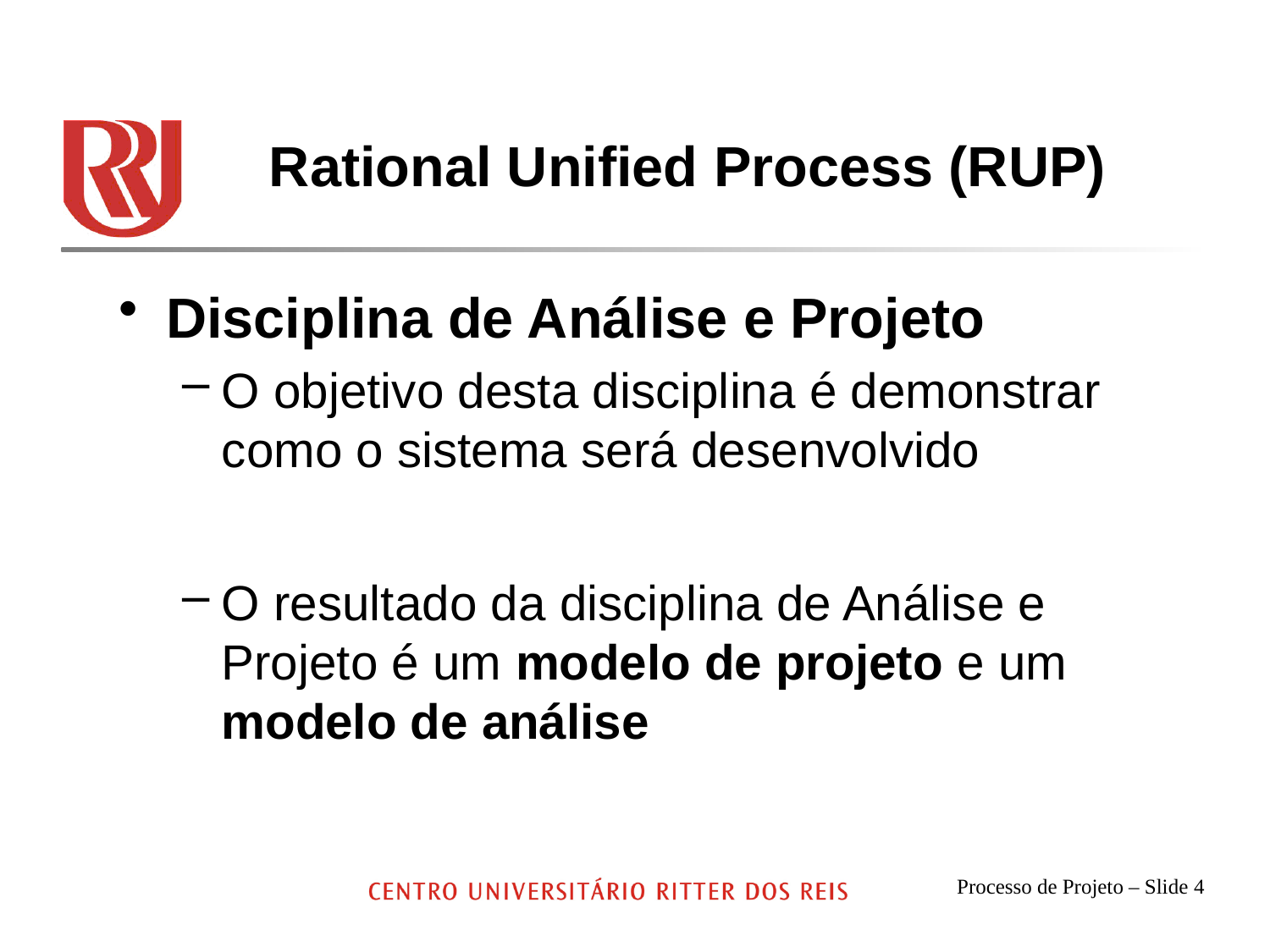

# Rational Unified Process (RUP)
Disciplina de Análise e Projeto
O objetivo desta disciplina é demonstrar como o sistema será desenvolvido

O resultado da disciplina de Análise e Projeto é um modelo de projeto e um modelo de análise
Processo de Projeto – Slide 4